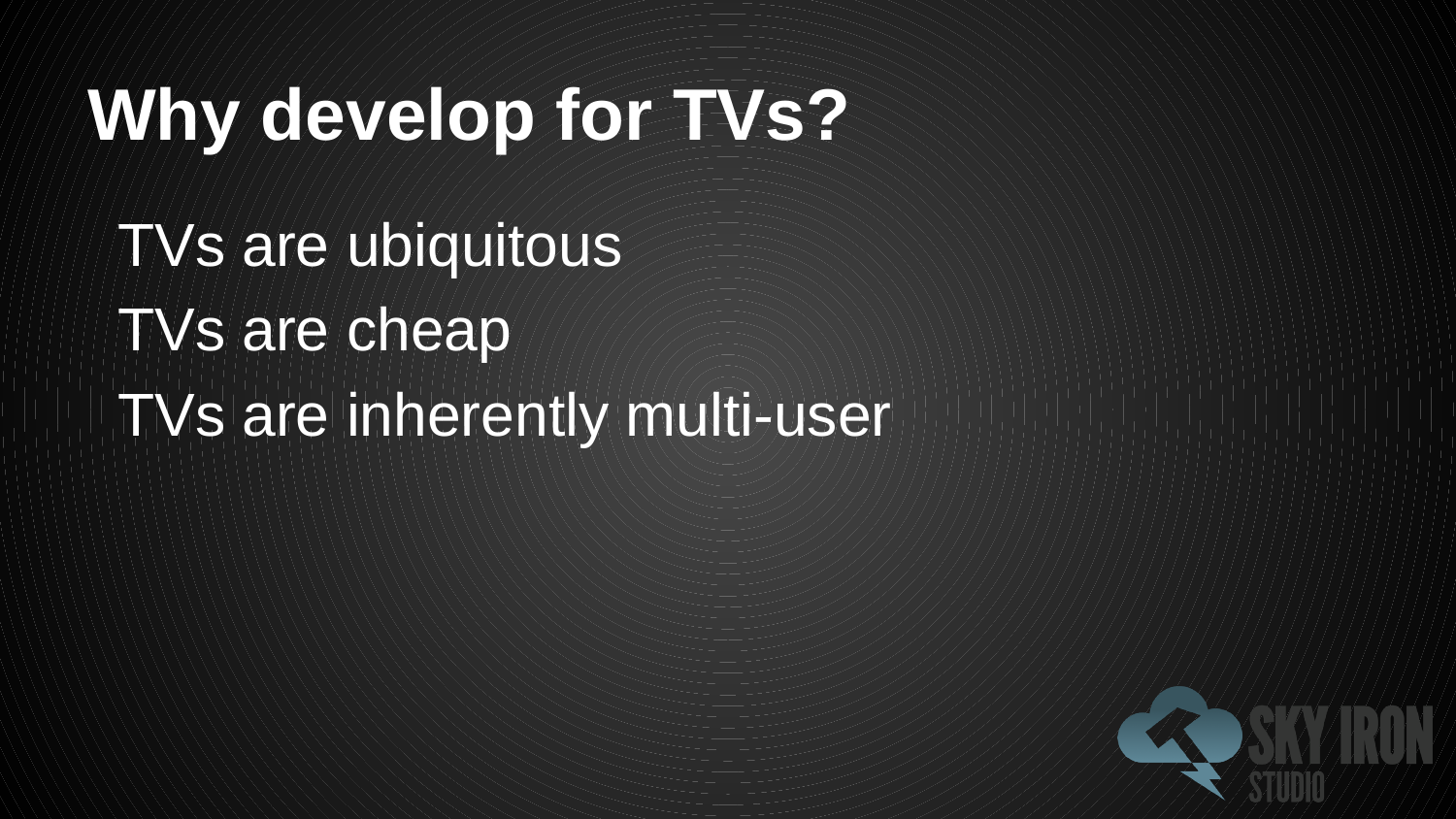

# Why develop for TVs?
TVs are ubiquitous
TVs are cheap
TVs are inherently multi-user